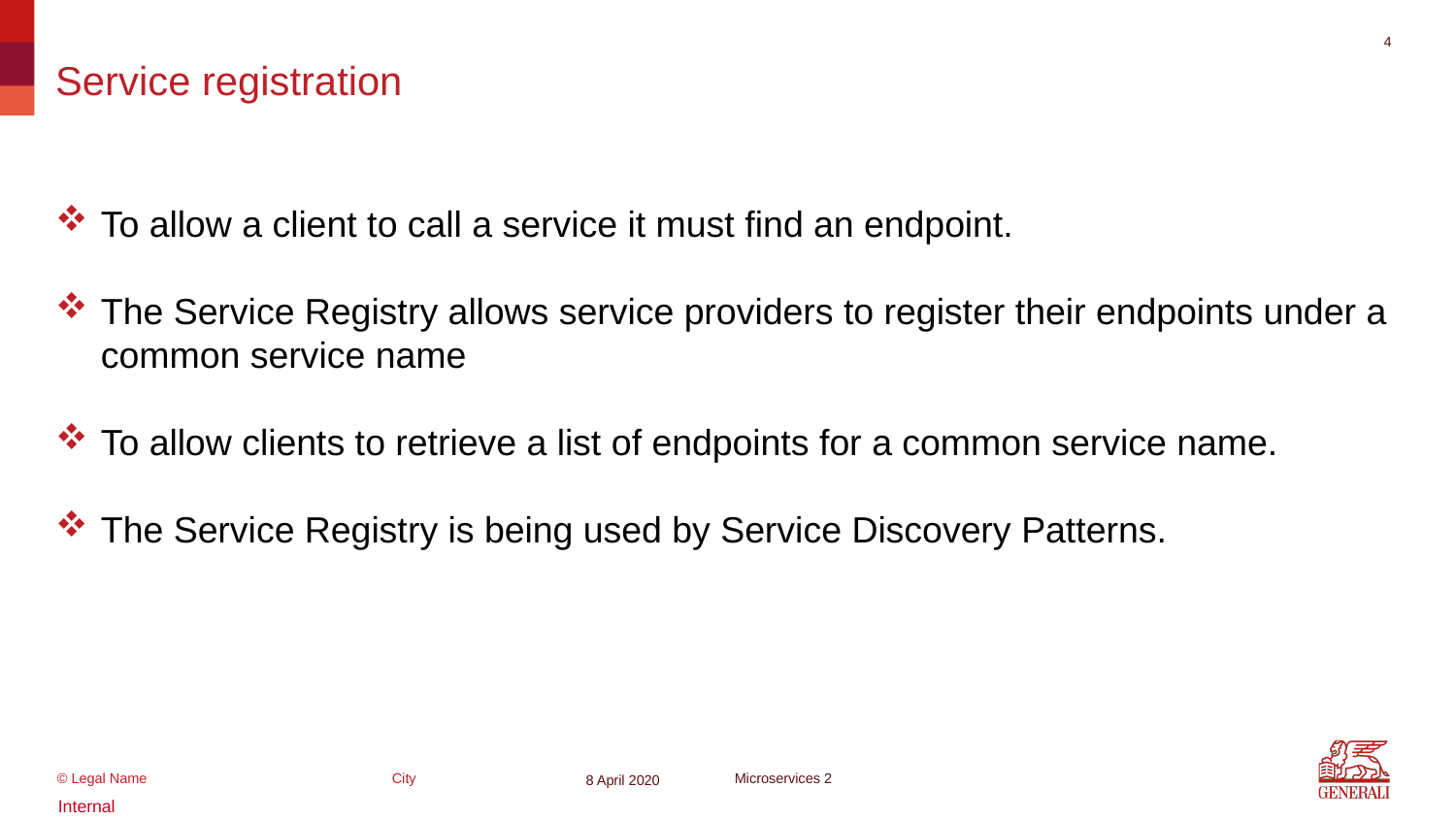

4
# Service registration

To allow a client to call a service it must find an endpoint.

The Service Registry allows service providers to register their endpoints under a common service name

To allow clients to retrieve a list of endpoints for a common service name.

The Service Registry is being used by Service Discovery Patterns.
8 April 2020
Microservices 2